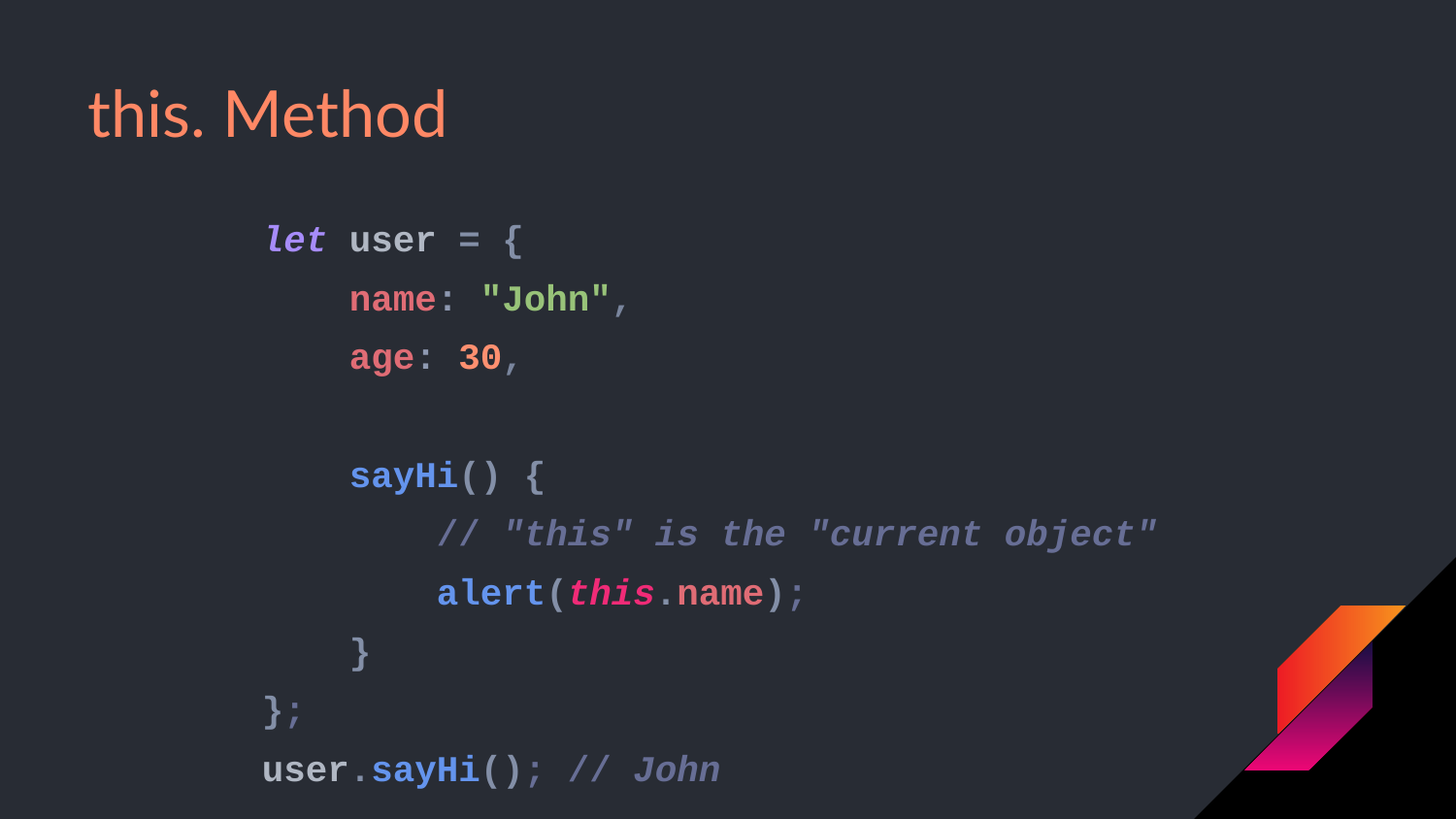

# this. Method
let user = {
    name: "John",
    age: 30,

    sayHi() {
        // "this" is the "current object"
        alert(this.name);
    }
};
user.sayHi(); // John